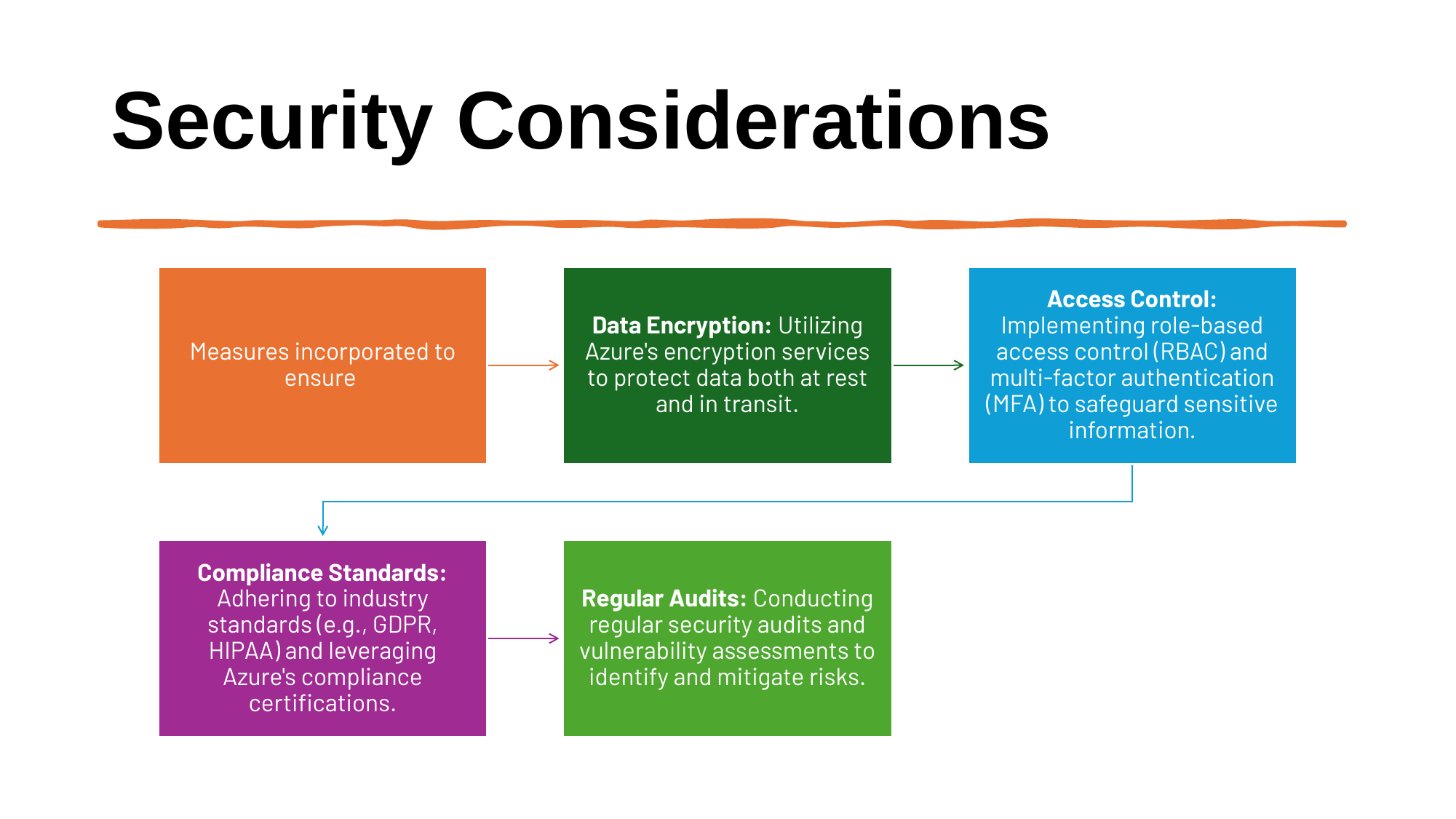

# Security Considerations

Measures incorporated to ensure

Data Encryption: Utilizing Azure's encryption services to protect data both at rest and in transit.

Access Control: Implementing role-based access control (RBAC) and multi-factor authentication (MFA) to safeguard sensitive information.

Compliance Standards: Adhering to industry standards (e.g., GDPR, HIPAA) and leveraging Azure's compliance certifications.
Regular Audits: Conducting regular security audits and vulnerability assessments to identify and mitigate risks.